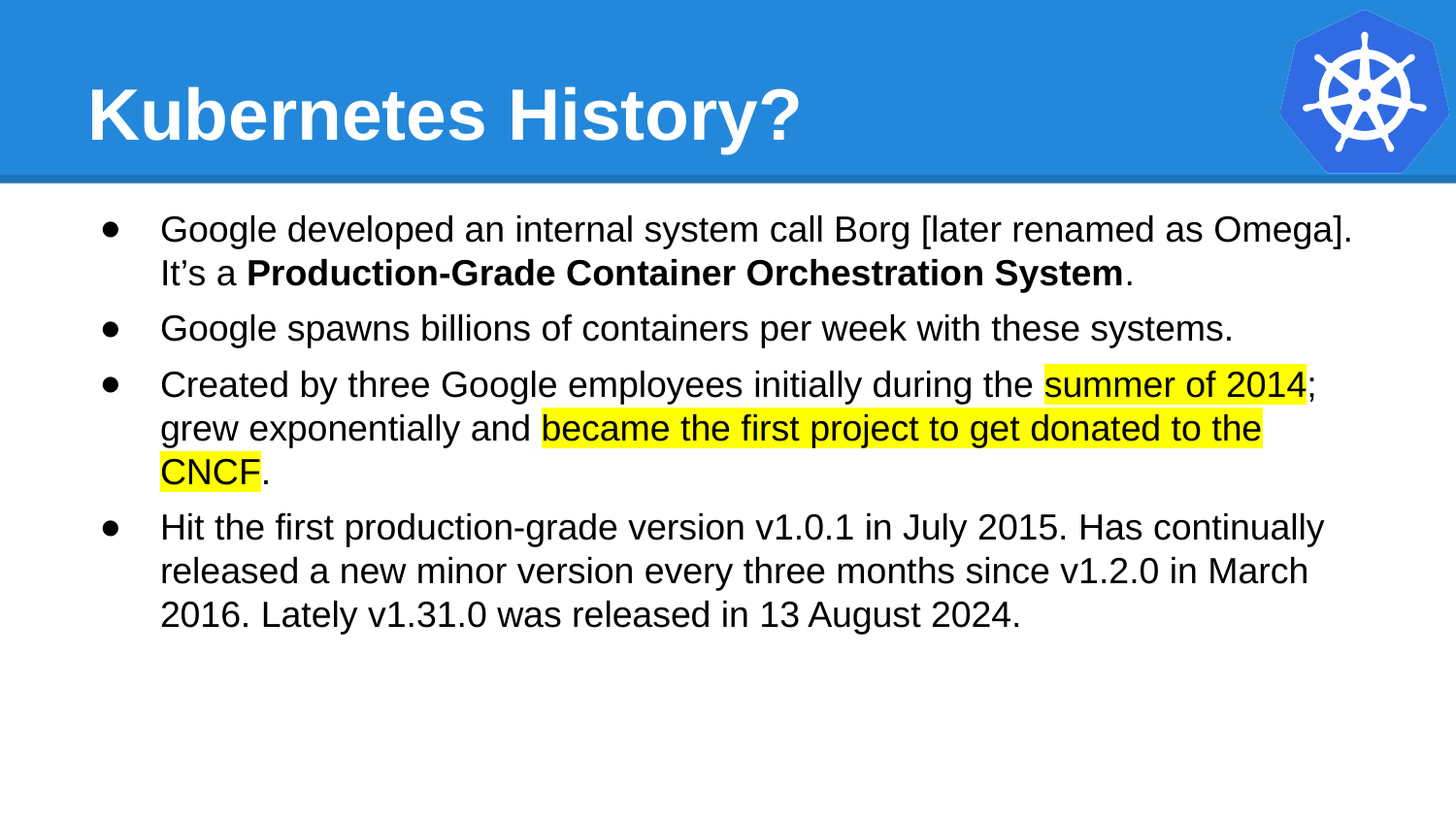

# Kubernetes History?
Google developed an internal system call Borg [later renamed as Omega]. It’s a Production-Grade Container Orchestration System.
Google spawns billions of containers per week with these systems.
Created by three Google employees initially during the summer of 2014; grew exponentially and became the first project to get donated to the CNCF.
Hit the first production-grade version v1.0.1 in July 2015. Has continually released a new minor version every three months since v1.2.0 in March 2016. Lately v1.31.0 was released in 13 August 2024.